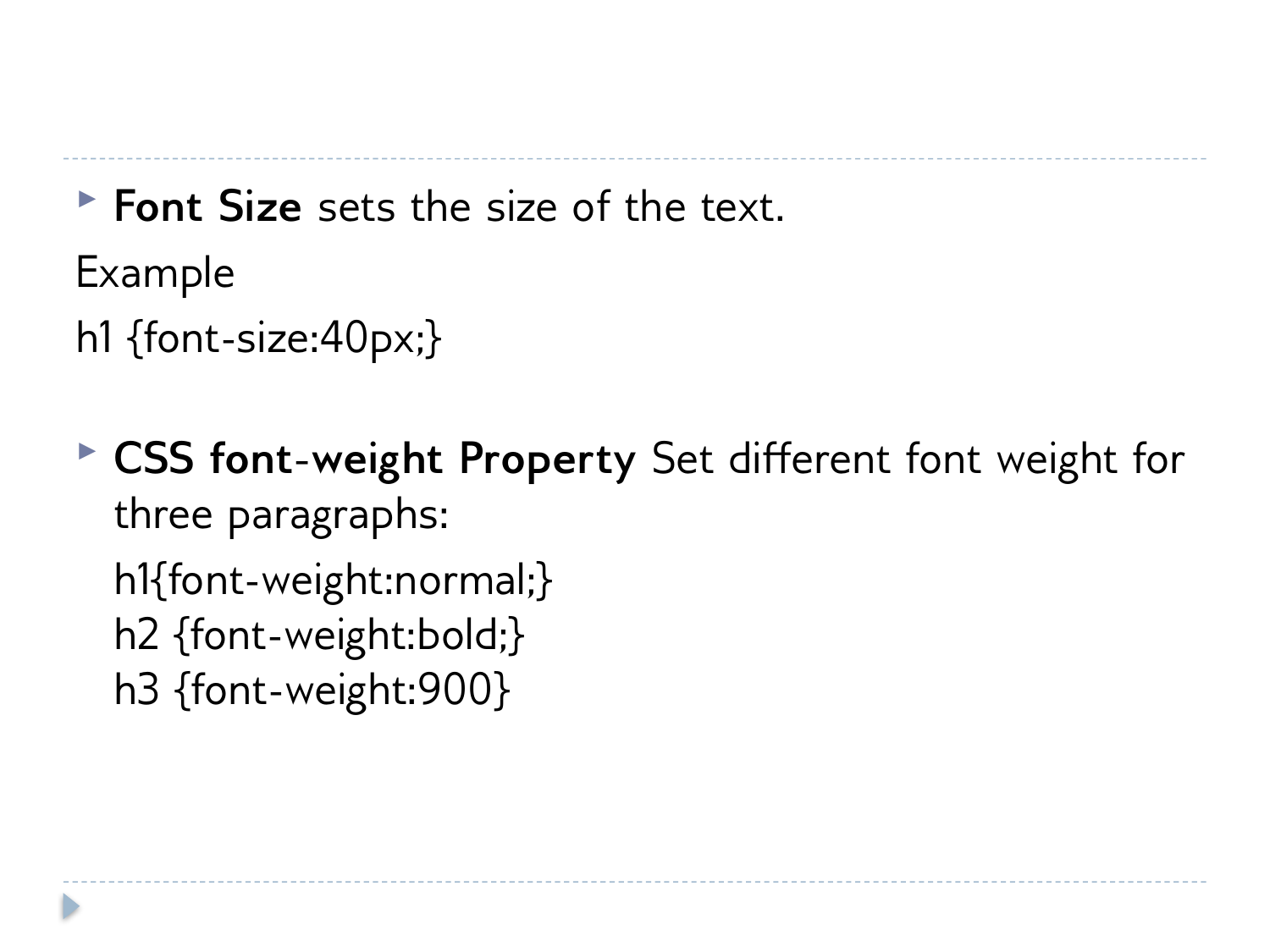

#
Font Size sets the size of the text.
Example
h1 {font-size:40px;}
CSS font-weight Property Set different font weight for three paragraphs:
	h1{font-weight:normal;}
h2 {font-weight:bold;}
h3 {font-weight:900}